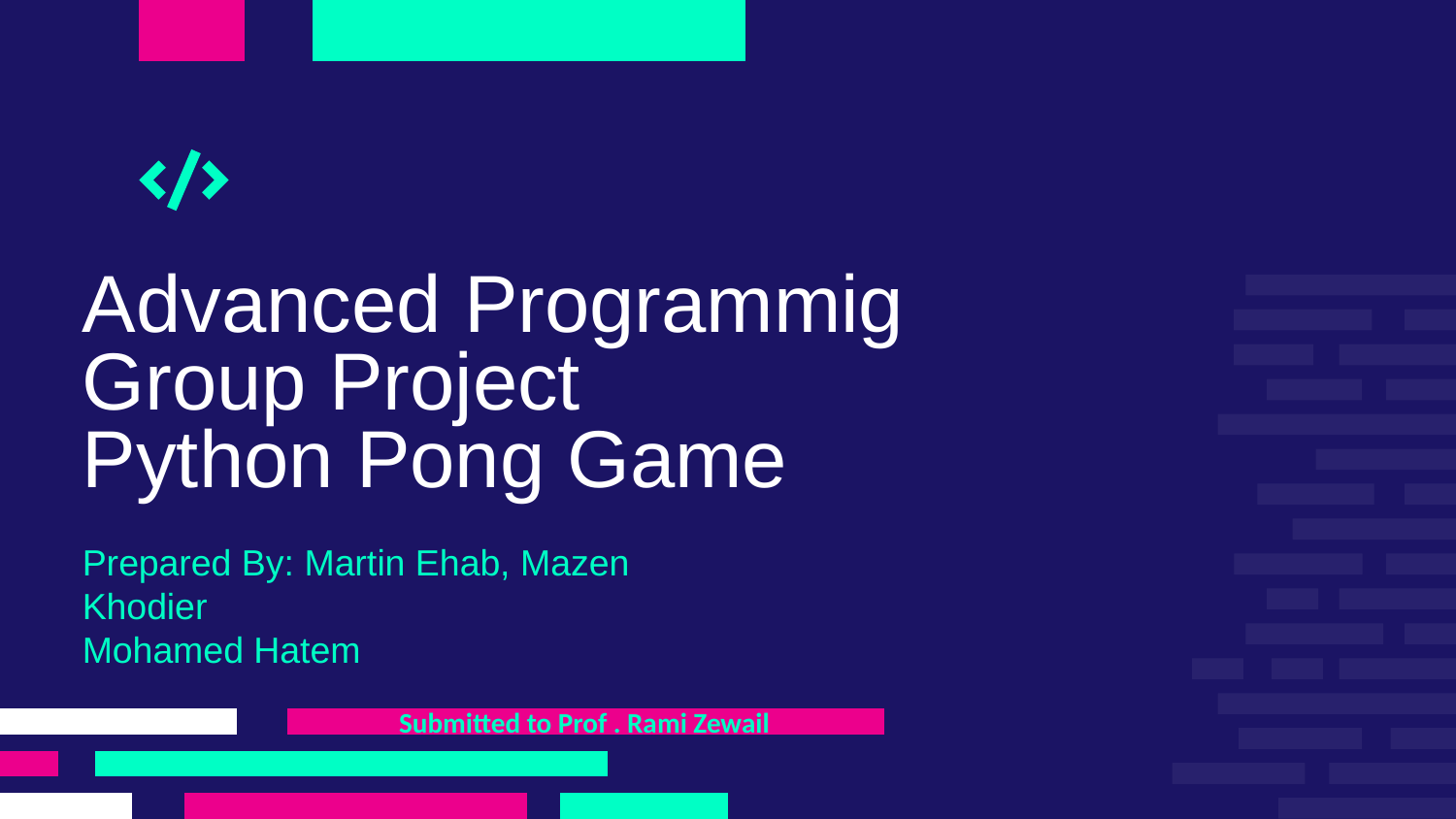

# Advanced Programmig Group Project Python Pong Game
Prepared By: Martin Ehab, Mazen Khodier
Mohamed Hatem
Submitted to Prof . Rami Zewail